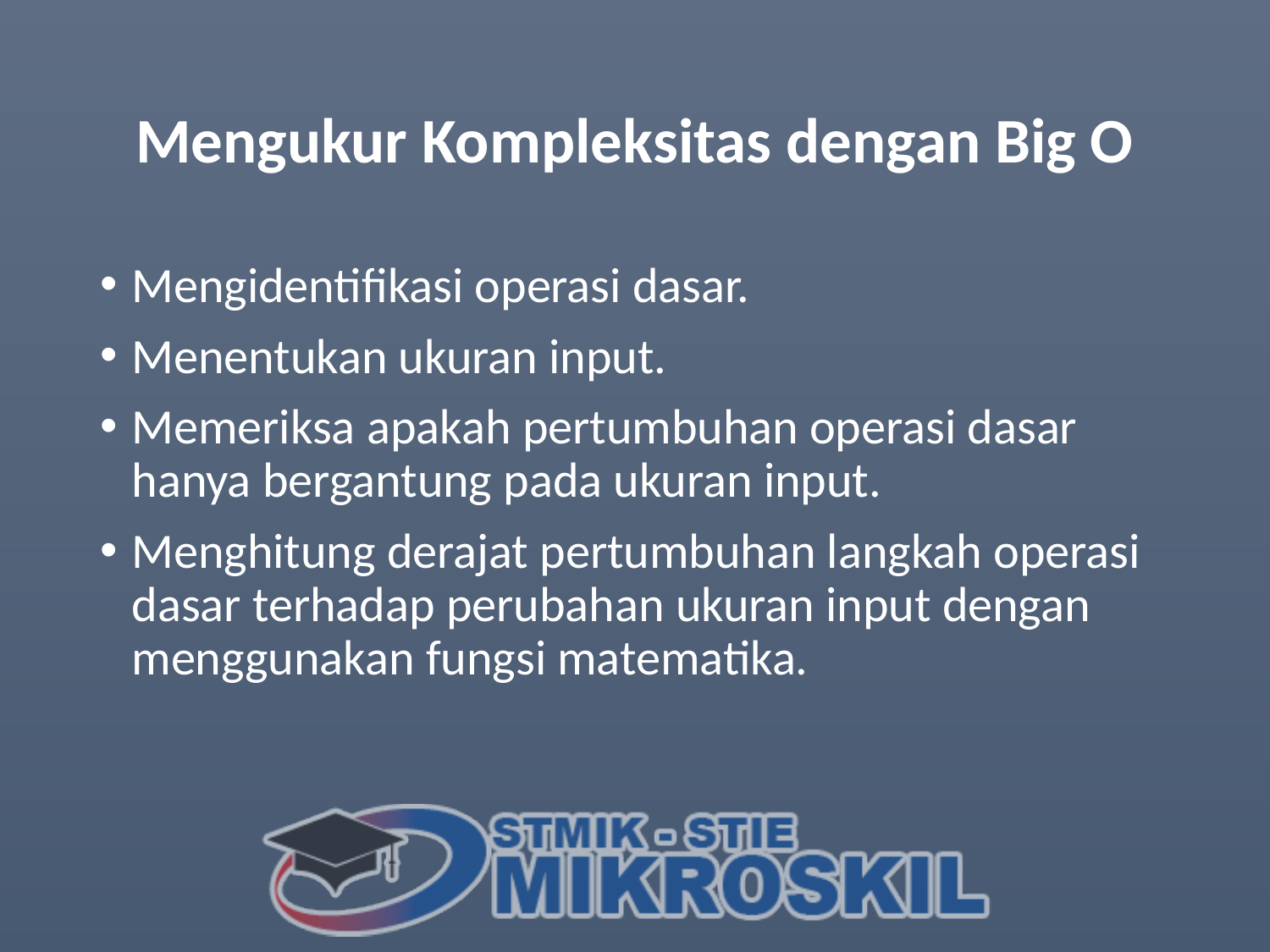

# Mengukur Kompleksitas dengan Big O
Mengidentifikasi operasi dasar.
Menentukan ukuran input.
Memeriksa apakah pertumbuhan operasi dasar hanya bergantung pada ukuran input.
Menghitung derajat pertumbuhan langkah operasi dasar terhadap perubahan ukuran input dengan menggunakan fungsi matematika.